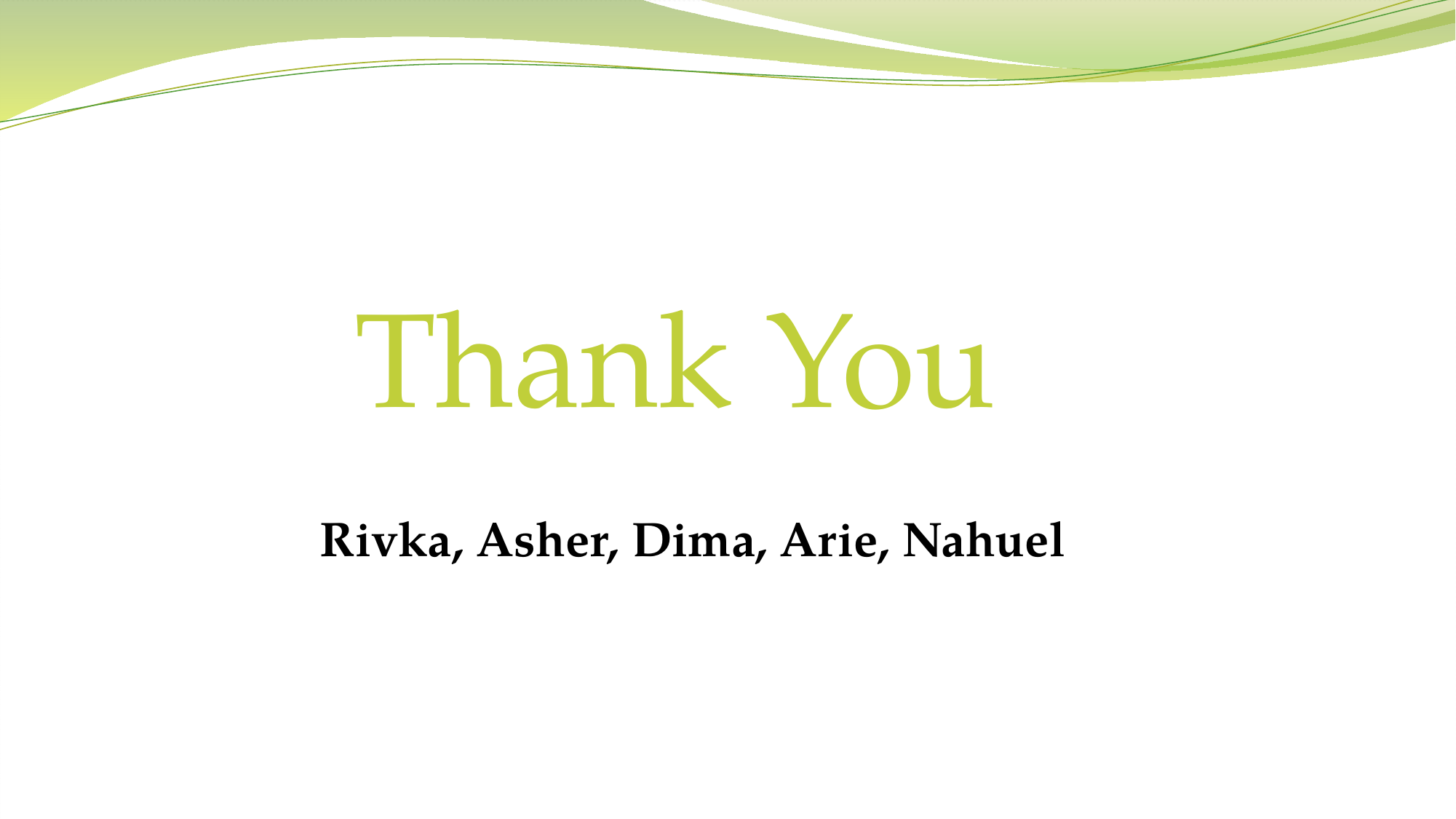

Thank You
Rivka, Asher, Dima, Arie, Nahuel